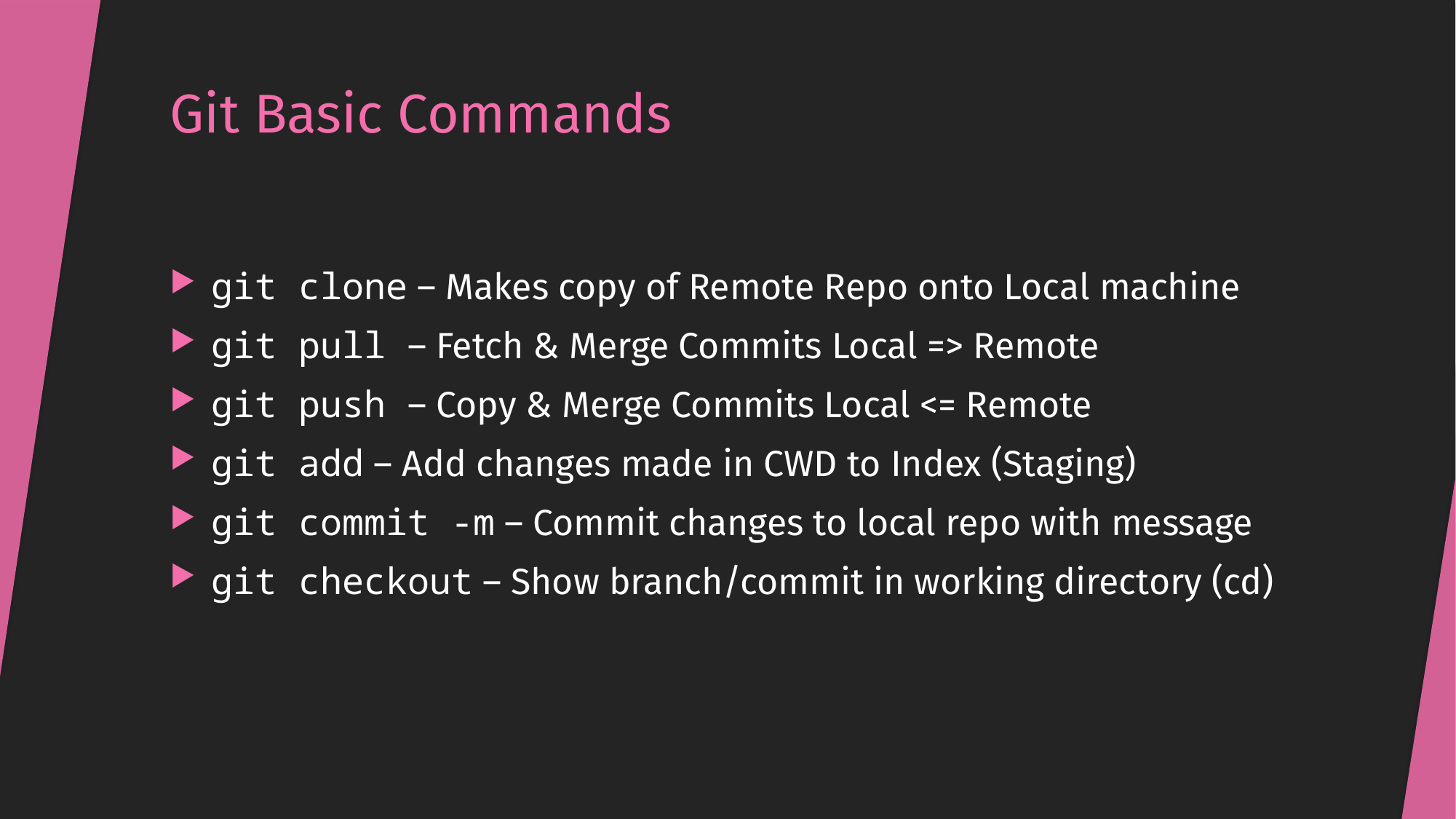

# Git Basic Commands
git clone – Makes copy of Remote Repo onto Local machine
git pull – Fetch & Merge Commits Local => Remote
git push – Copy & Merge Commits Local <= Remote
git add – Add changes made in CWD to Index (Staging)
git commit -m – Commit changes to local repo with message
git checkout – Show branch/commit in working directory (cd)